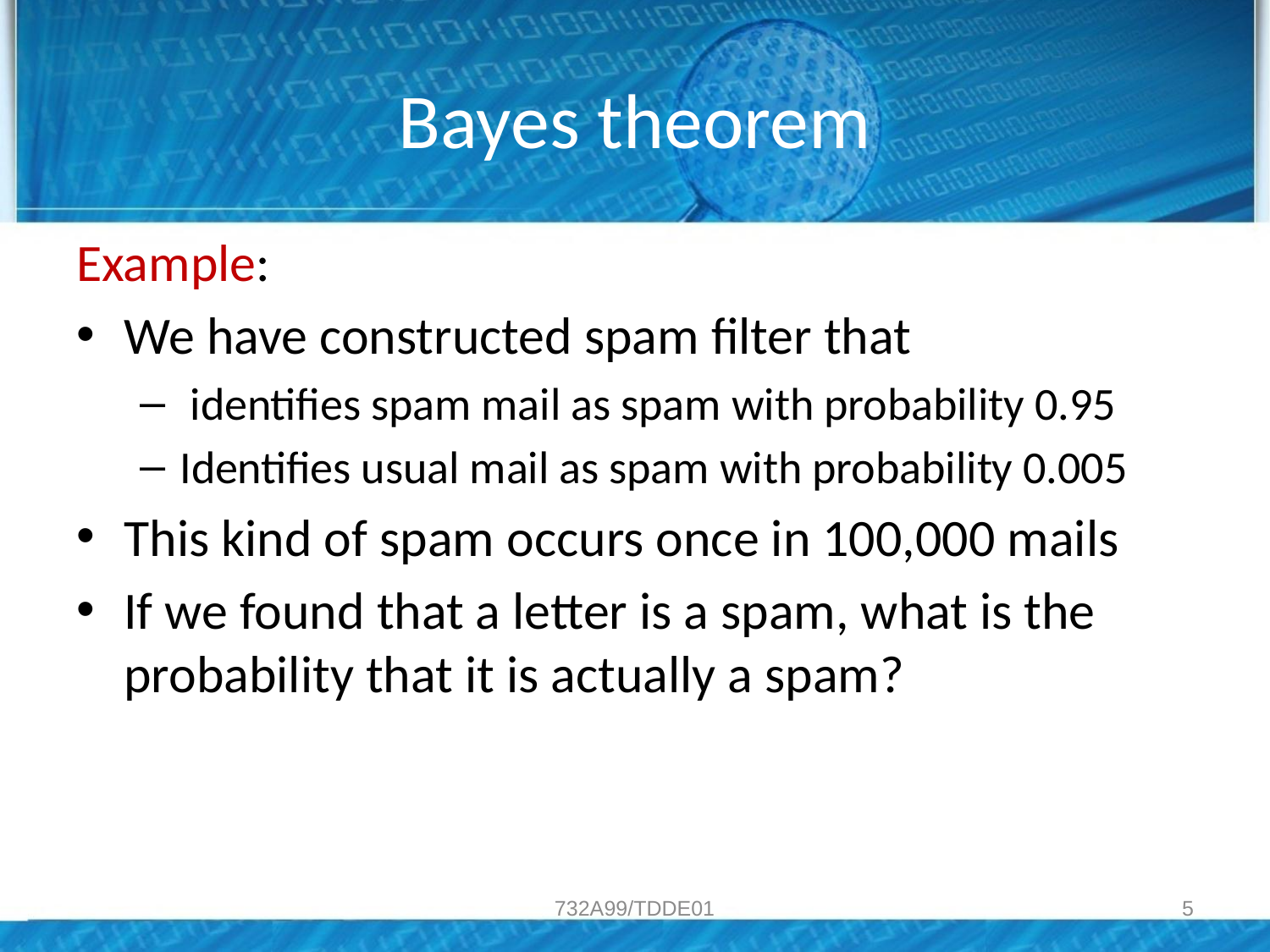

# Bayes theorem
Example:
We have constructed spam filter that
 identifies spam mail as spam with probability 0.95
Identifies usual mail as spam with probability 0.005
This kind of spam occurs once in 100,000 mails
If we found that a letter is a spam, what is the probability that it is actually a spam?
732A99/TDDE01
5